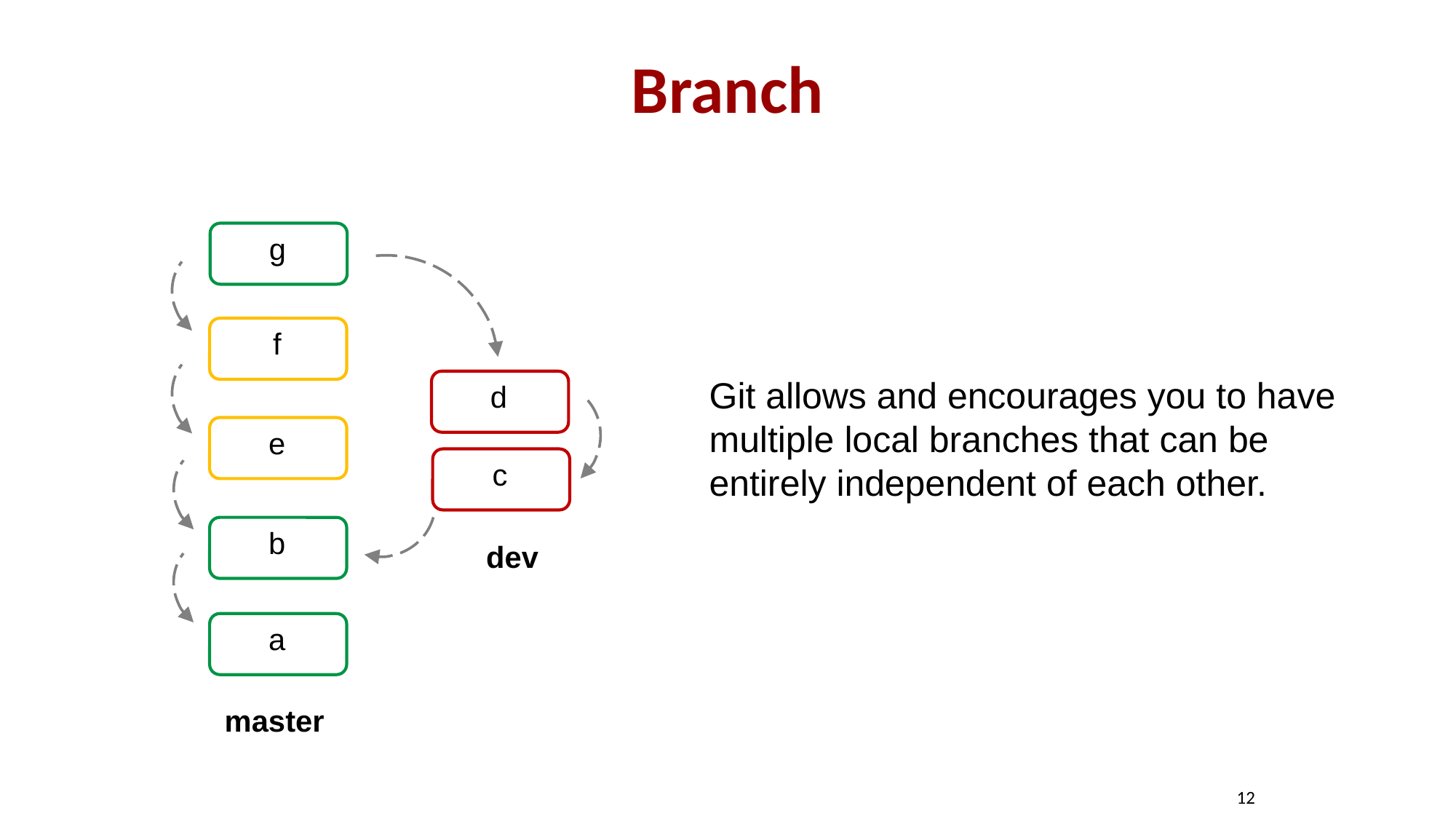

# Branch

g

f

Git allows and encourages you to have multiple local branches that can be entirely independent of each other.

d

e

c

b
dev

a
master
12